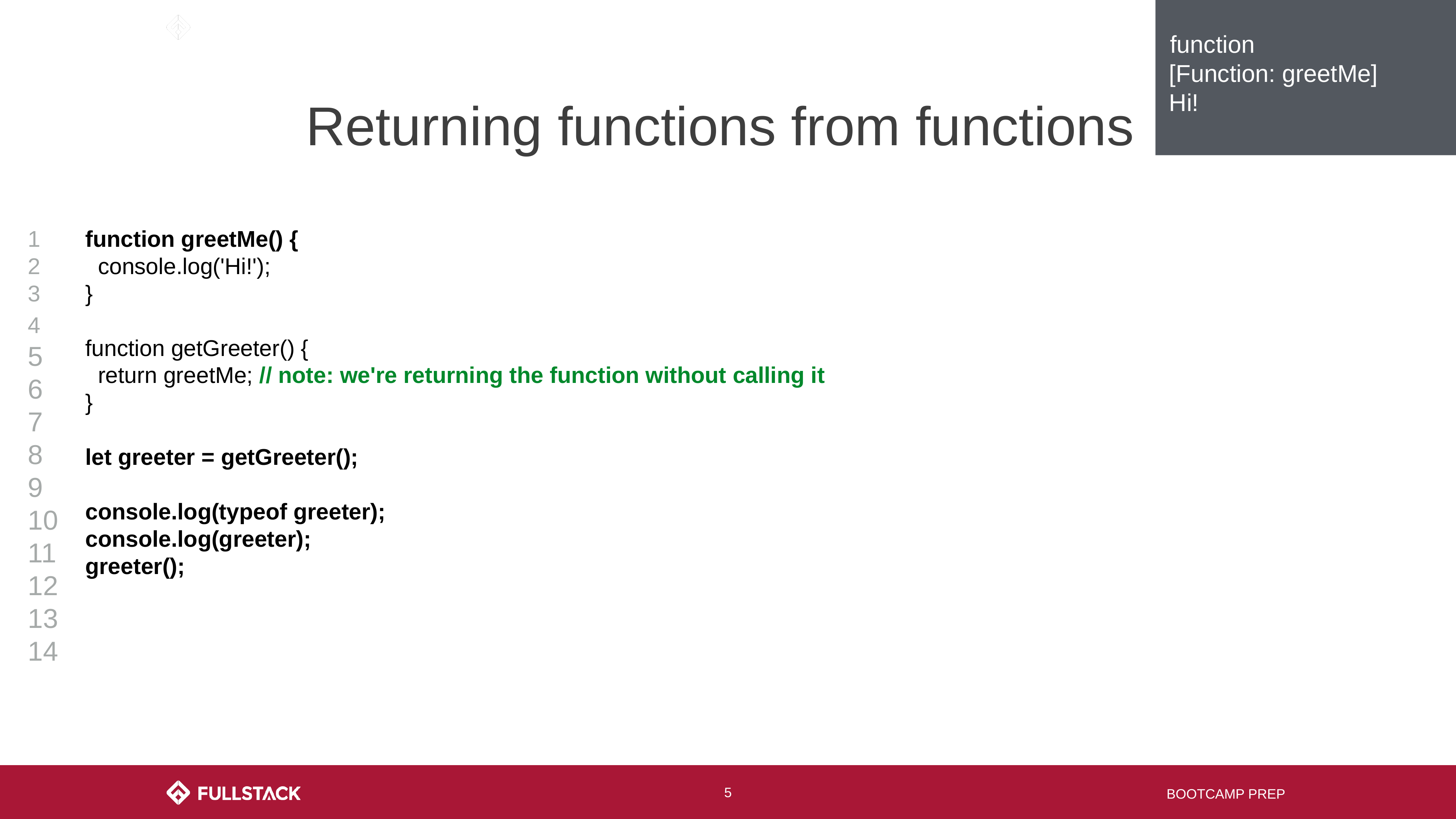

function
[Function: greetMe]
Hi!
# Returning functions from functions
1
2
3
4
5
6
7
8
9
10
11
12
13
14

function greetMe() {
  console.log('Hi!');
}
function getGreeter() {
  return greetMe; // note: we're returning the function without calling it
}
let greeter = getGreeter();
console.log(typeof greeter);
console.log(greeter);
greeter();
5
BOOTCAMP PREP